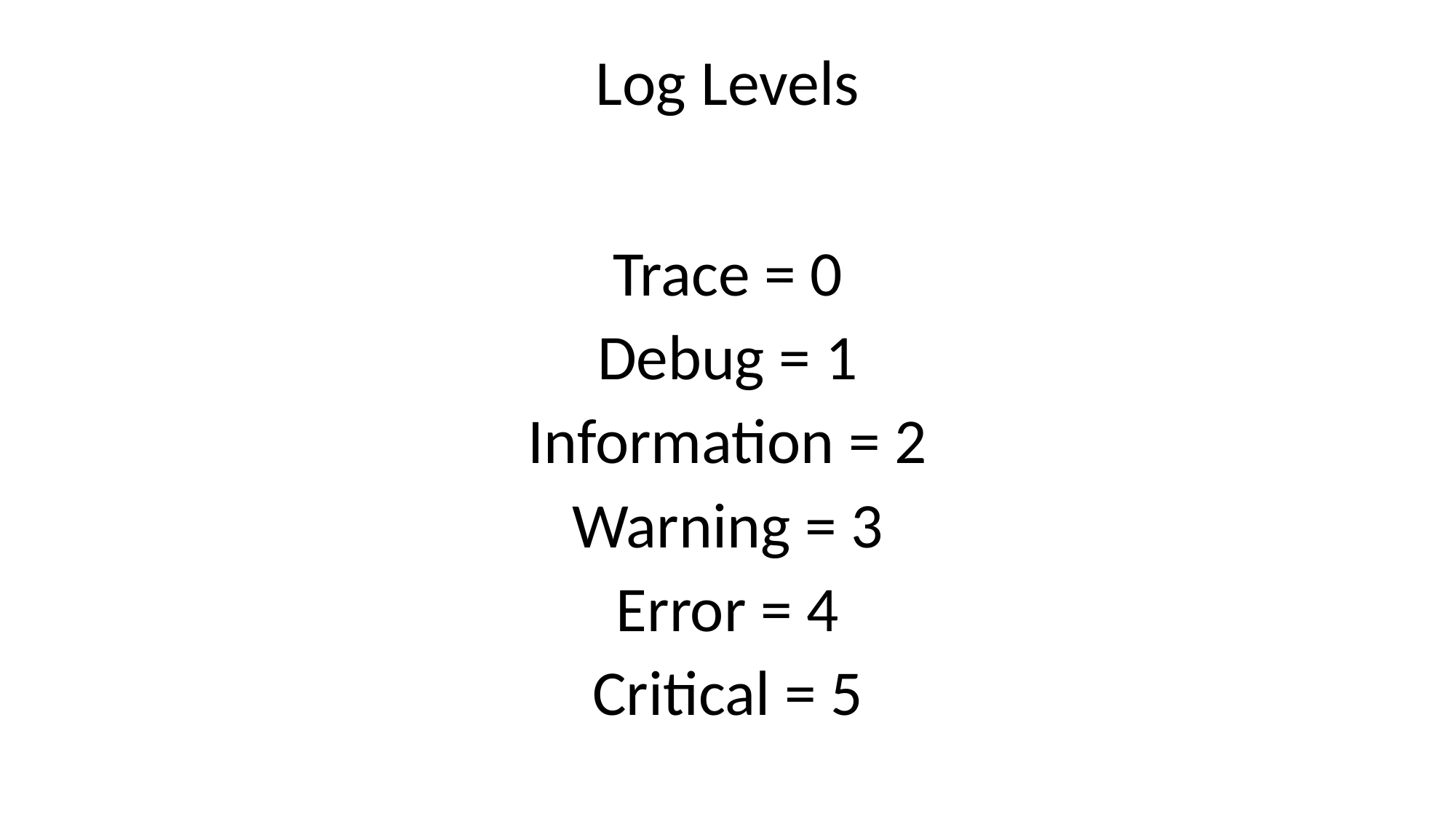

# Log Levels
Trace = 0
Debug = 1
Information = 2
Warning = 3
Error = 4
Critical = 5